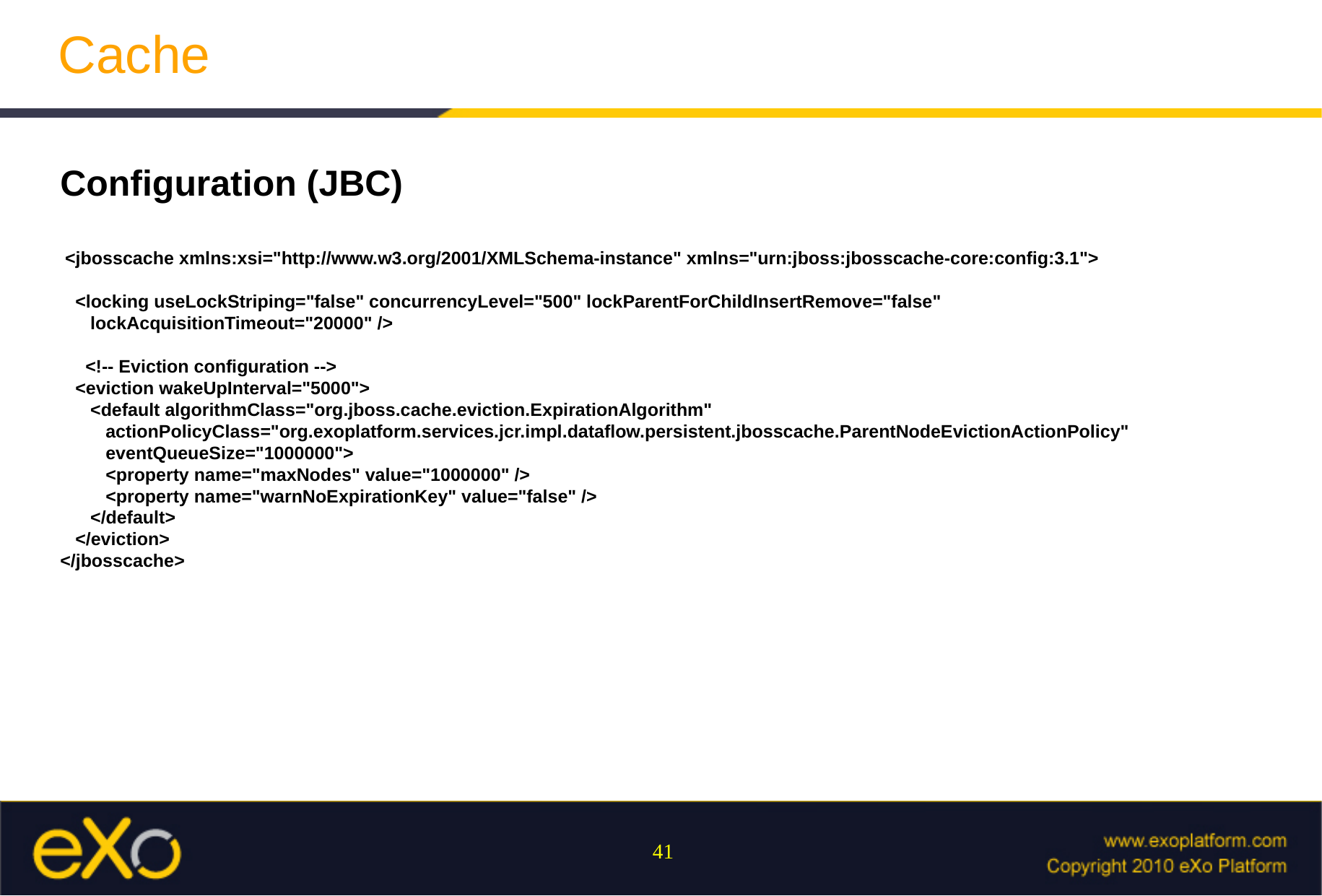

Cache
Configuration (JBC)

 <jbosscache xmlns:xsi="http://www.w3.org/2001/XMLSchema-instance" xmlns="urn:jboss:jbosscache-core:config:3.1">

   <locking useLockStriping="false" concurrencyLevel="500" lockParentForChildInsertRemove="false"
      lockAcquisitionTimeout="20000" />

     <!-- Eviction configuration -->
   <eviction wakeUpInterval="5000">
      <default algorithmClass="org.jboss.cache.eviction.ExpirationAlgorithm"
         actionPolicyClass="org.exoplatform.services.jcr.impl.dataflow.persistent.jbosscache.ParentNodeEvictionActionPolicy"
         eventQueueSize="1000000">
         <property name="maxNodes" value="1000000" />
         <property name="warnNoExpirationKey" value="false" />
      </default>
   </eviction>
</jbosscache>